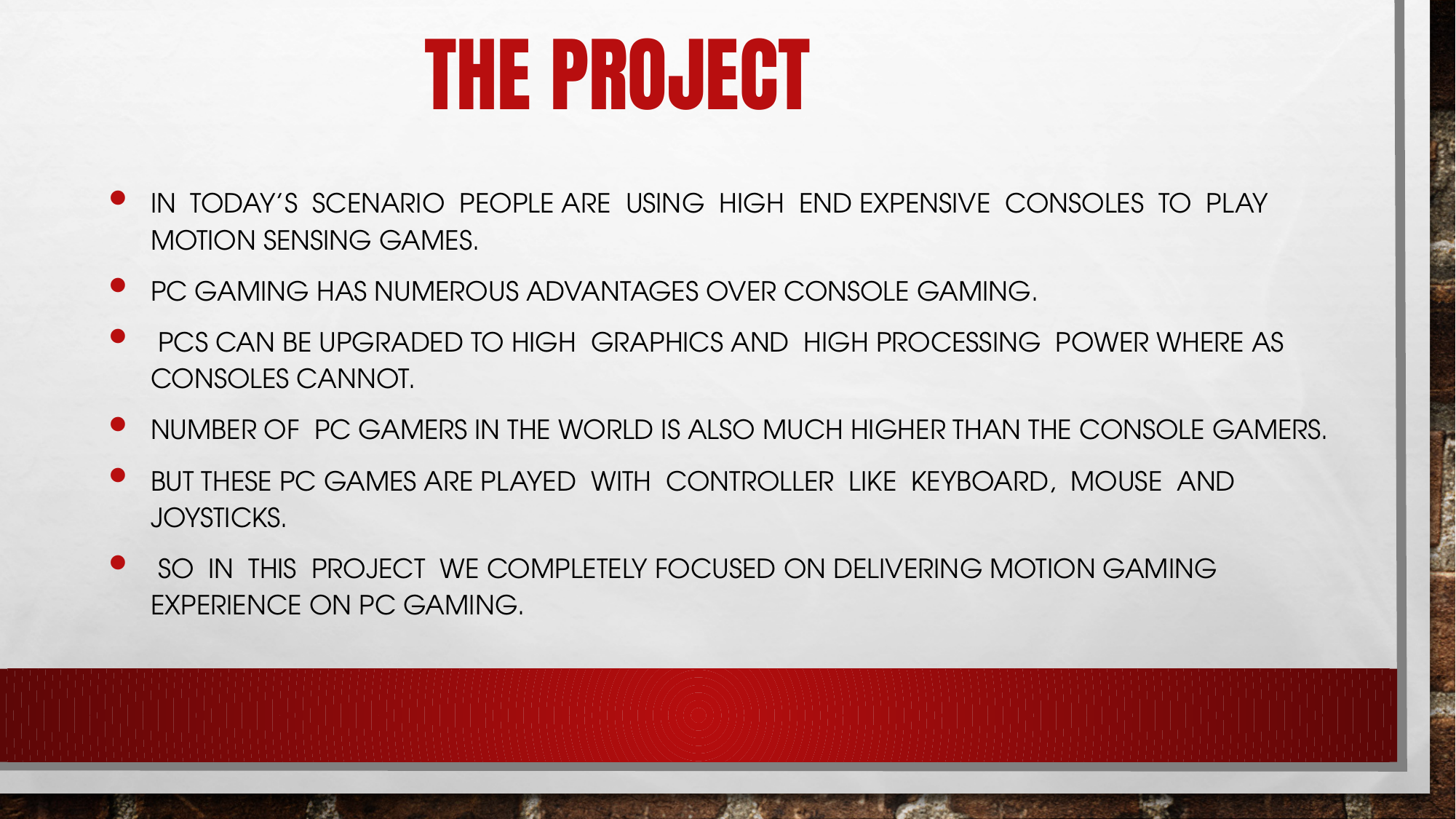

# The Project
In  today’s  scenario  people are  using  high  end expensive  consoles  to  play motion sensing games.
PC gaming has numerous advantages over console gaming.
 PCs can be upgraded to high  graphics and  high processing  power where as  consoles cannot.
Number of  PC gamers in the world is also much higher than the Console gamers.
But these PC games are played  with  controller  like  keyboard,  mouse  and  joysticks.
 So  in  this  project  we completely focused on delivering motion gaming experience on PC gaming.